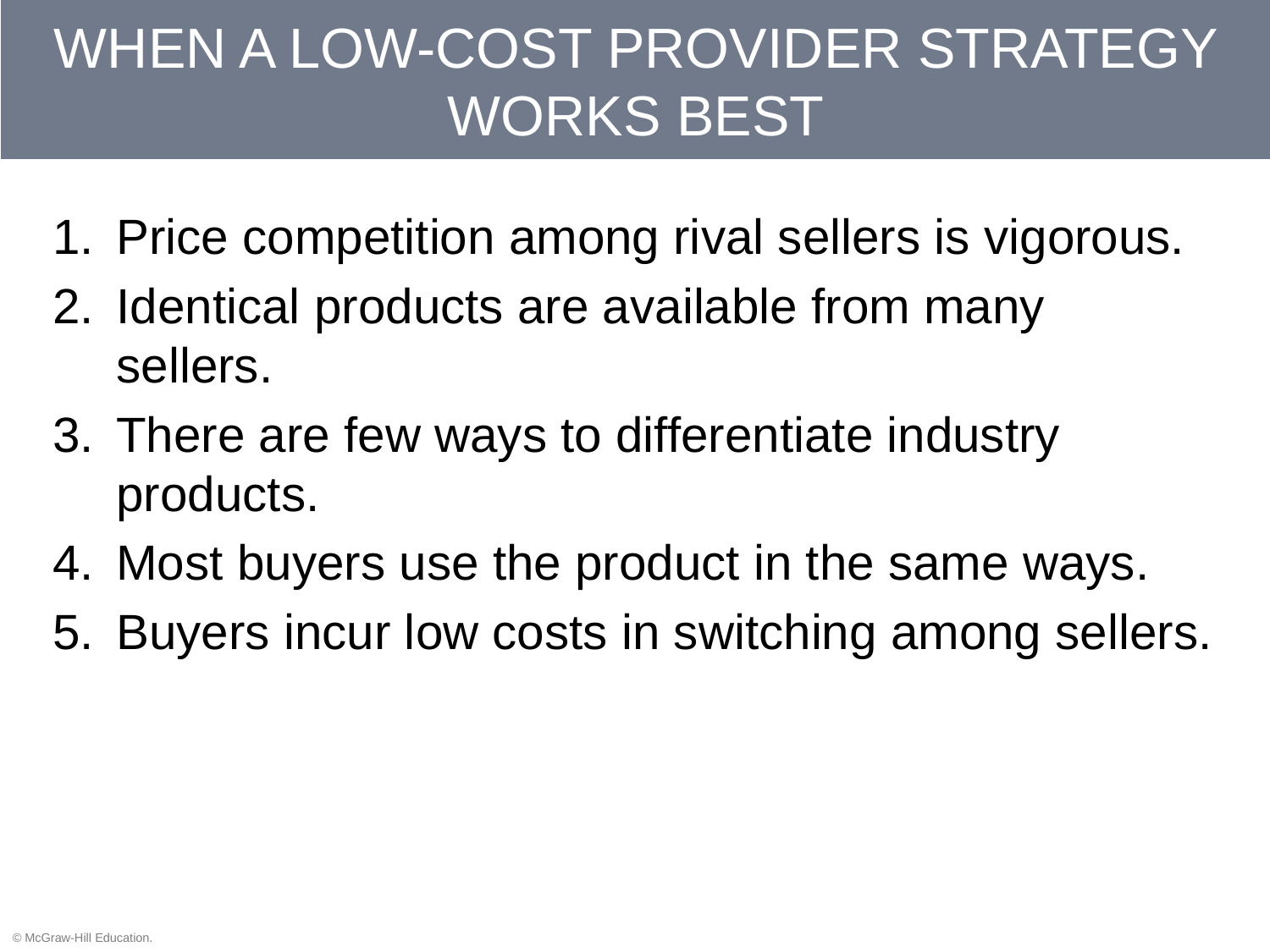

# WHEN A LOW-COST PROVIDER STRATEGY WORKS BEST
Price competition among rival sellers is vigorous.
Identical products are available from many sellers.
There are few ways to differentiate industry products.
Most buyers use the product in the same ways.
Buyers incur low costs in switching among sellers.